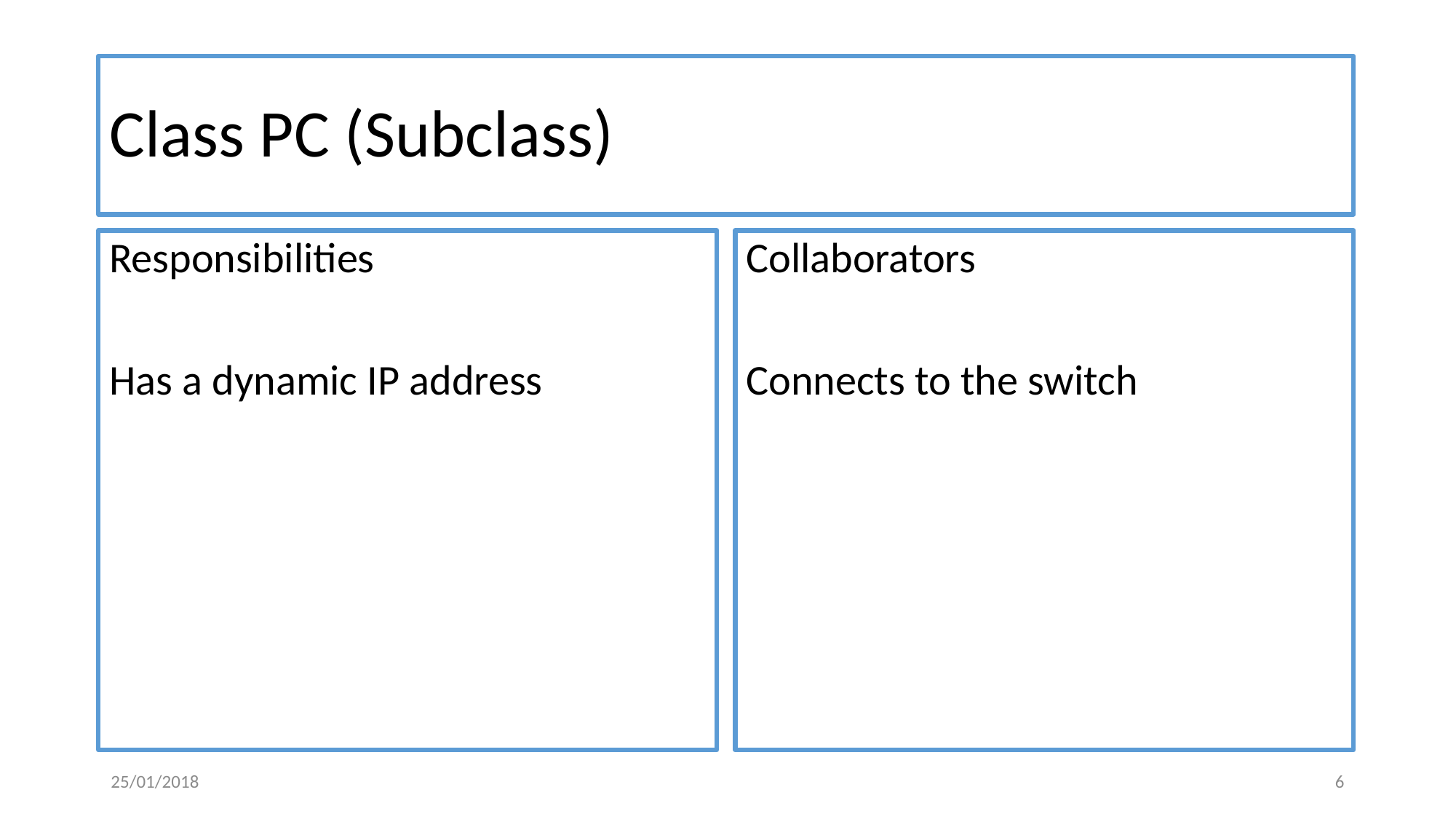

# Class PC (Subclass)
Responsibilities

Has a dynamic IP address
Collaborators

Connects to the switch
25/01/2018
6